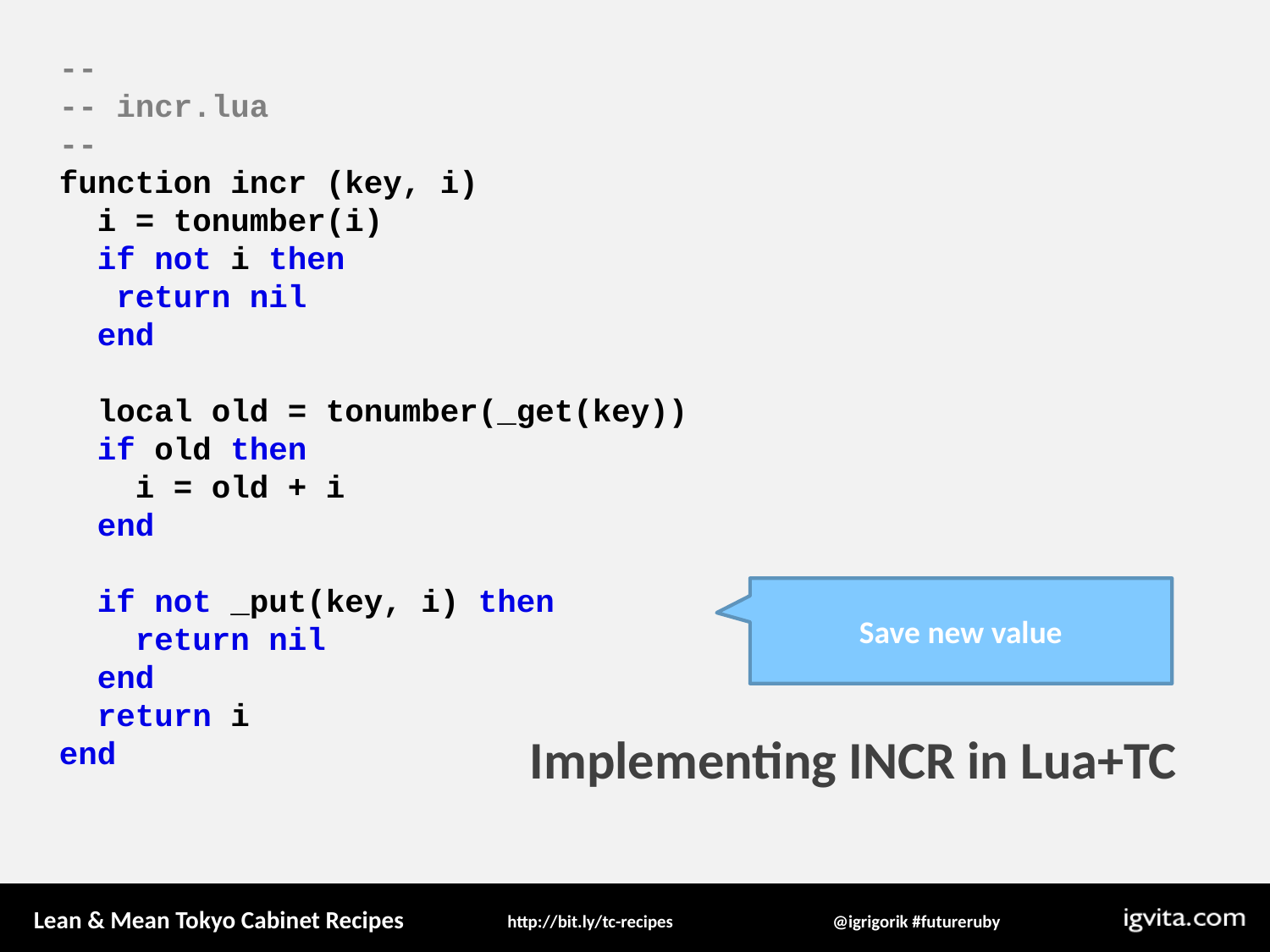

--
-- incr.lua
--
function incr (key, i)
  i = tonumber(i)
  if not i then
   return nil
  end
  local old = tonumber(_get(key))
  if old then
    i = old + i
  end
  if not _put(key, i) then
    return nil
  end
  return i
end
Save new value
Implementing INCR in Lua+TC